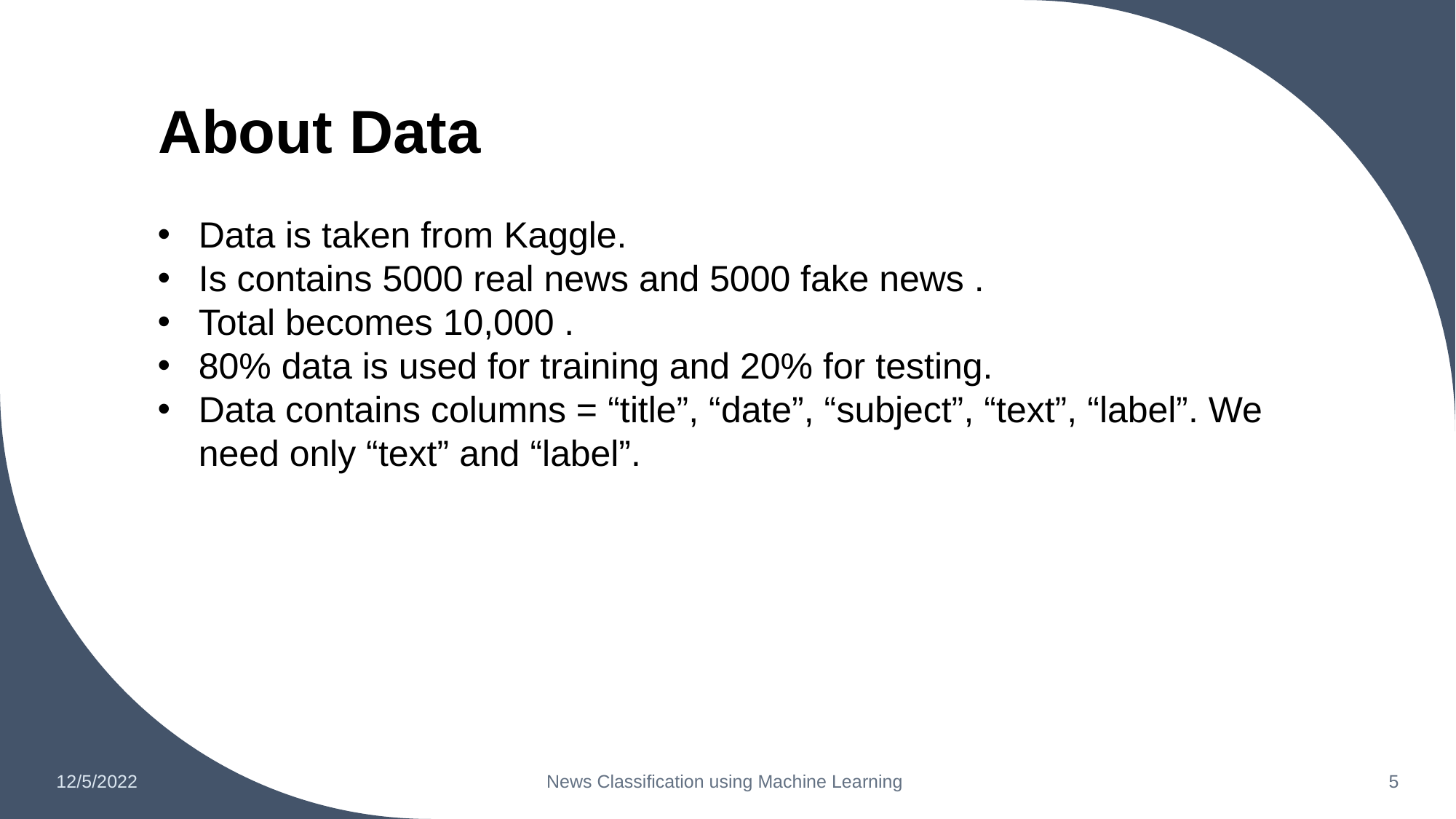

# About Data
Data is taken from Kaggle.
Is contains 5000 real news and 5000 fake news .
Total becomes 10,000 .
80% data is used for training and 20% for testing.
Data contains columns = “title”, “date”, “subject”, “text”, “label”. We need only “text” and “label”.

12/5/2022
News Classification using Machine Learning
5